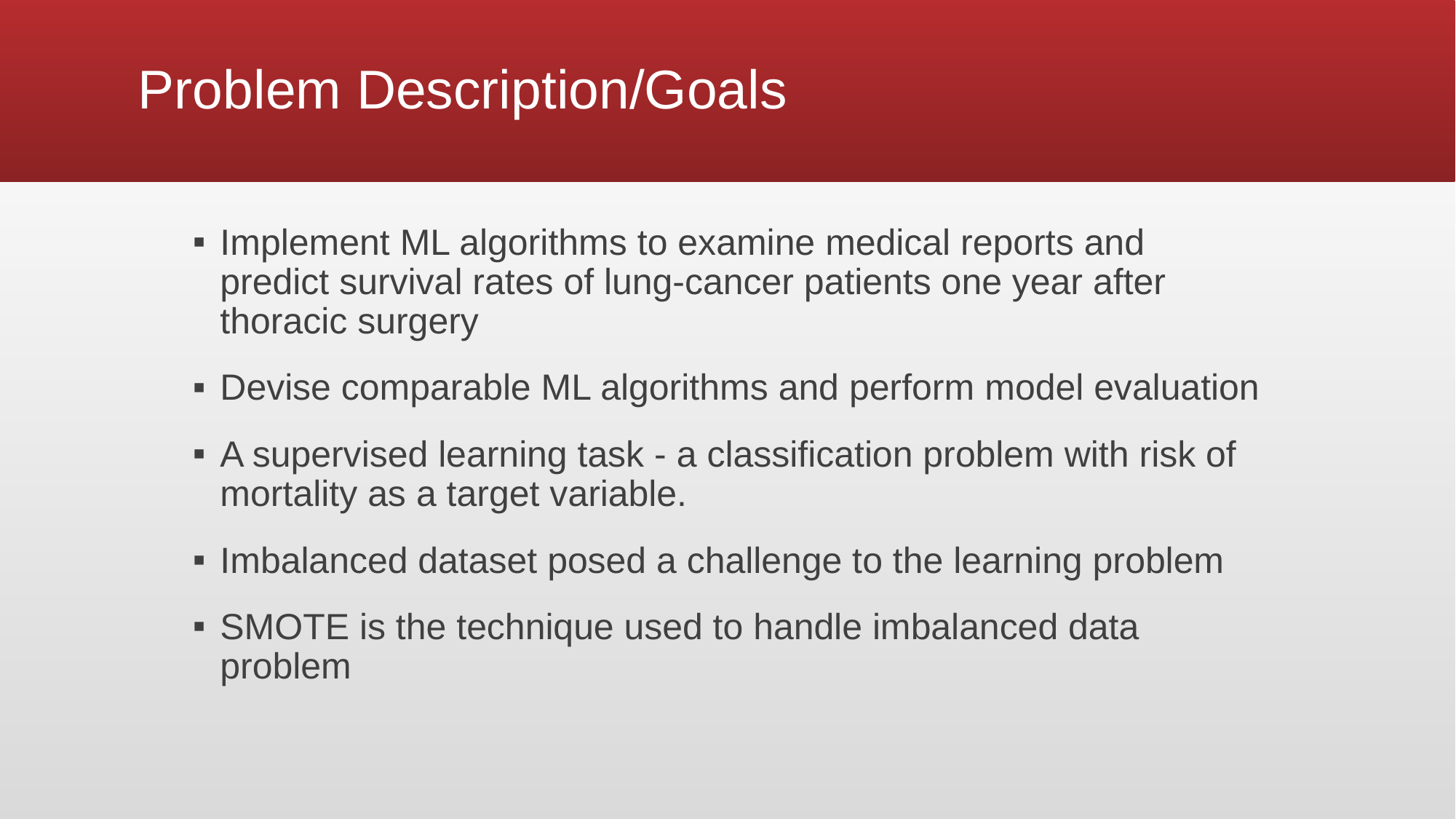

# Problem Description/Goals
Implement ML algorithms to examine medical reports and predict survival rates of lung-cancer patients one year after thoracic surgery
Devise comparable ML algorithms and perform model evaluation
A supervised learning task - a classification problem with risk of mortality as a target variable.
Imbalanced dataset posed a challenge to the learning problem
SMOTE is the technique used to handle imbalanced data problem